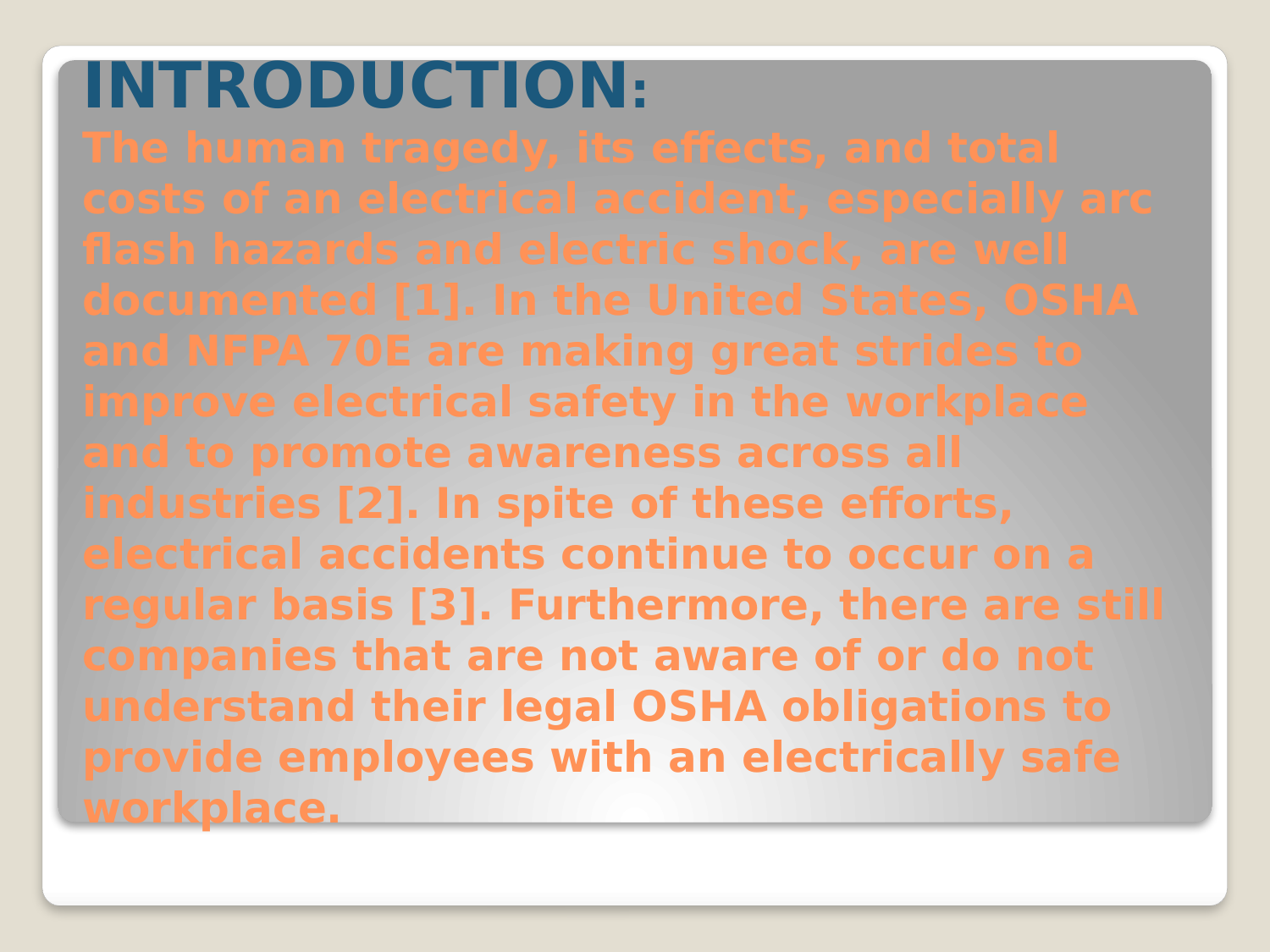

# INTRODUCTION: The human tragedy, its effects, and total costs of an electrical accident, especially arc flash hazards and electric shock, are well documented [1]. In the United States, OSHA and NFPA 70E are making great strides to improve electrical safety in the workplace and to promote awareness across all industries [2]. In spite of these efforts, electrical accidents continue to occur on a regular basis [3]. Furthermore, there are still companies that are not aware of or do not understand their legal OSHA obligations to provide employees with an electrically safe workplace.